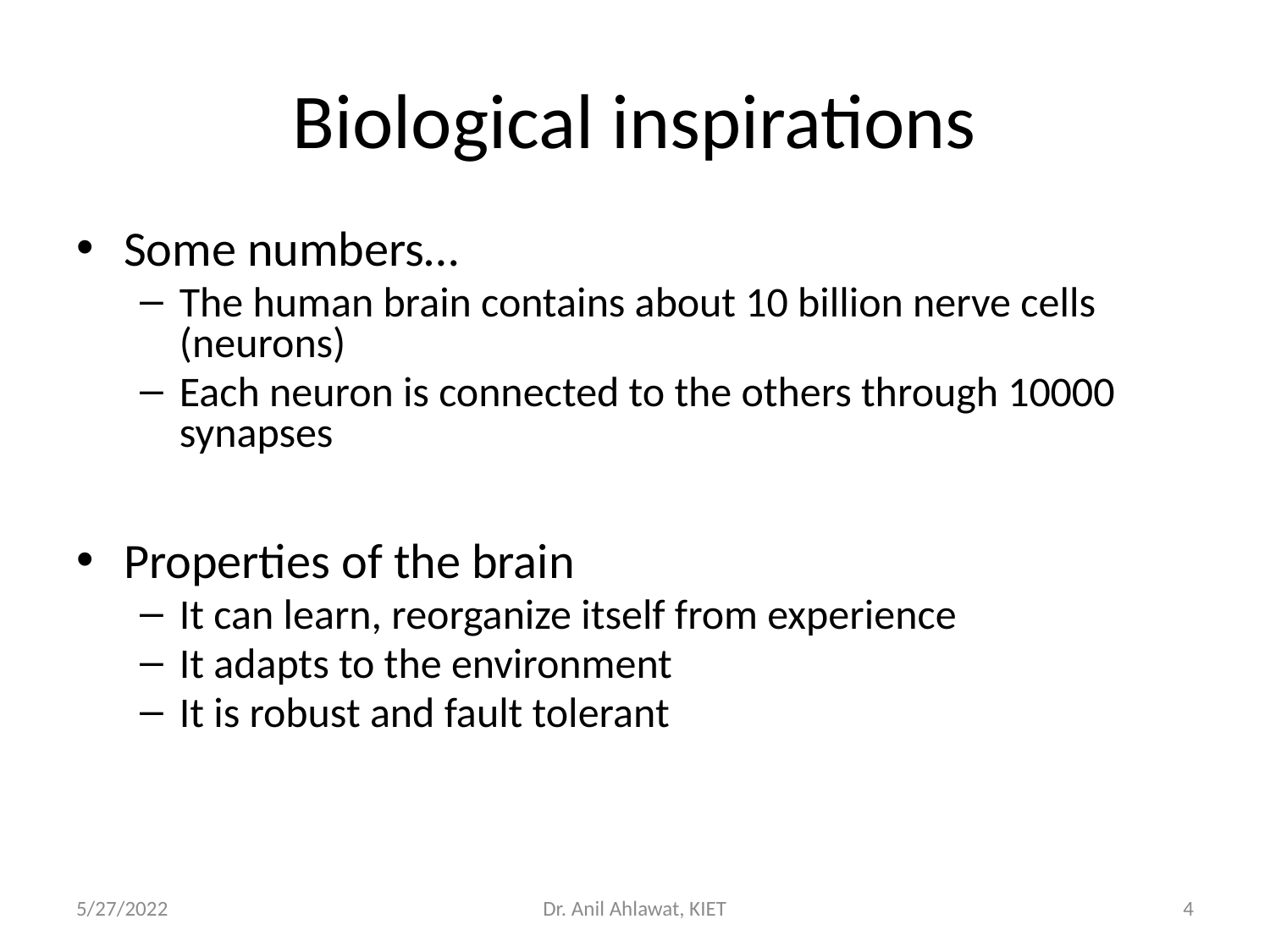

# Biological inspirations
Some numbers…
The human brain contains about 10 billion nerve cells (neurons)
Each neuron is connected to the others through 10000 synapses

Properties of the brain
It can learn, reorganize itself from experience
It adapts to the environment
It is robust and fault tolerant

5/27/2022
Dr. Anil Ahlawat, KIET
4